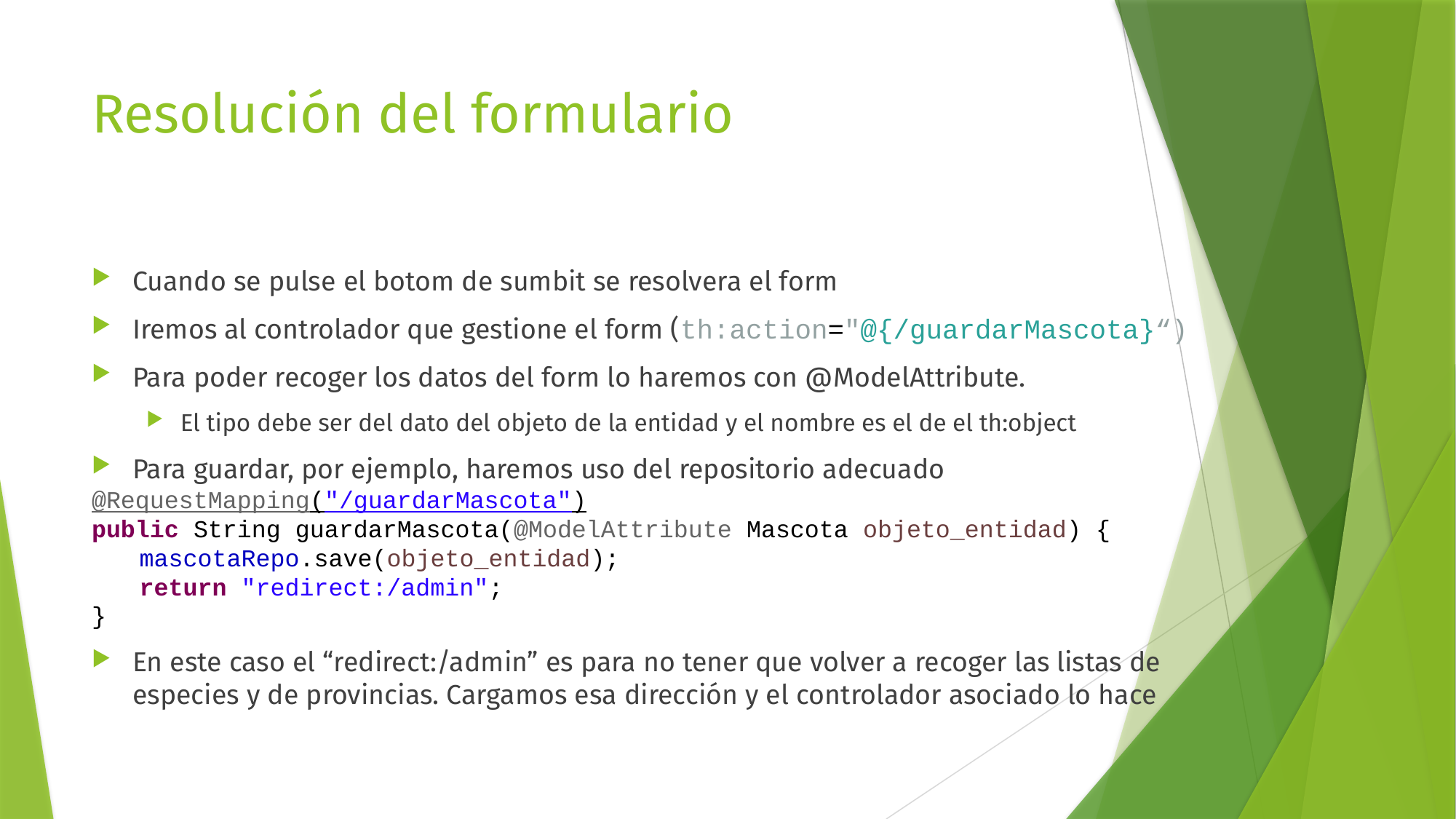

# Resolución del formulario
Cuando se pulse el botom de sumbit se resolvera el form
Iremos al controlador que gestione el form (th:action="@{/guardarMascota}“)
Para poder recoger los datos del form lo haremos con @ModelAttribute.
El tipo debe ser del dato del objeto de la entidad y el nombre es el de el th:object
Para guardar, por ejemplo, haremos uso del repositorio adecuado
@RequestMapping("/guardarMascota")
public String guardarMascota(@ModelAttribute Mascota objeto_entidad) {
mascotaRepo.save(objeto_entidad);
return "redirect:/admin";
}
En este caso el “redirect:/admin” es para no tener que volver a recoger las listas de especies y de provincias. Cargamos esa dirección y el controlador asociado lo hace